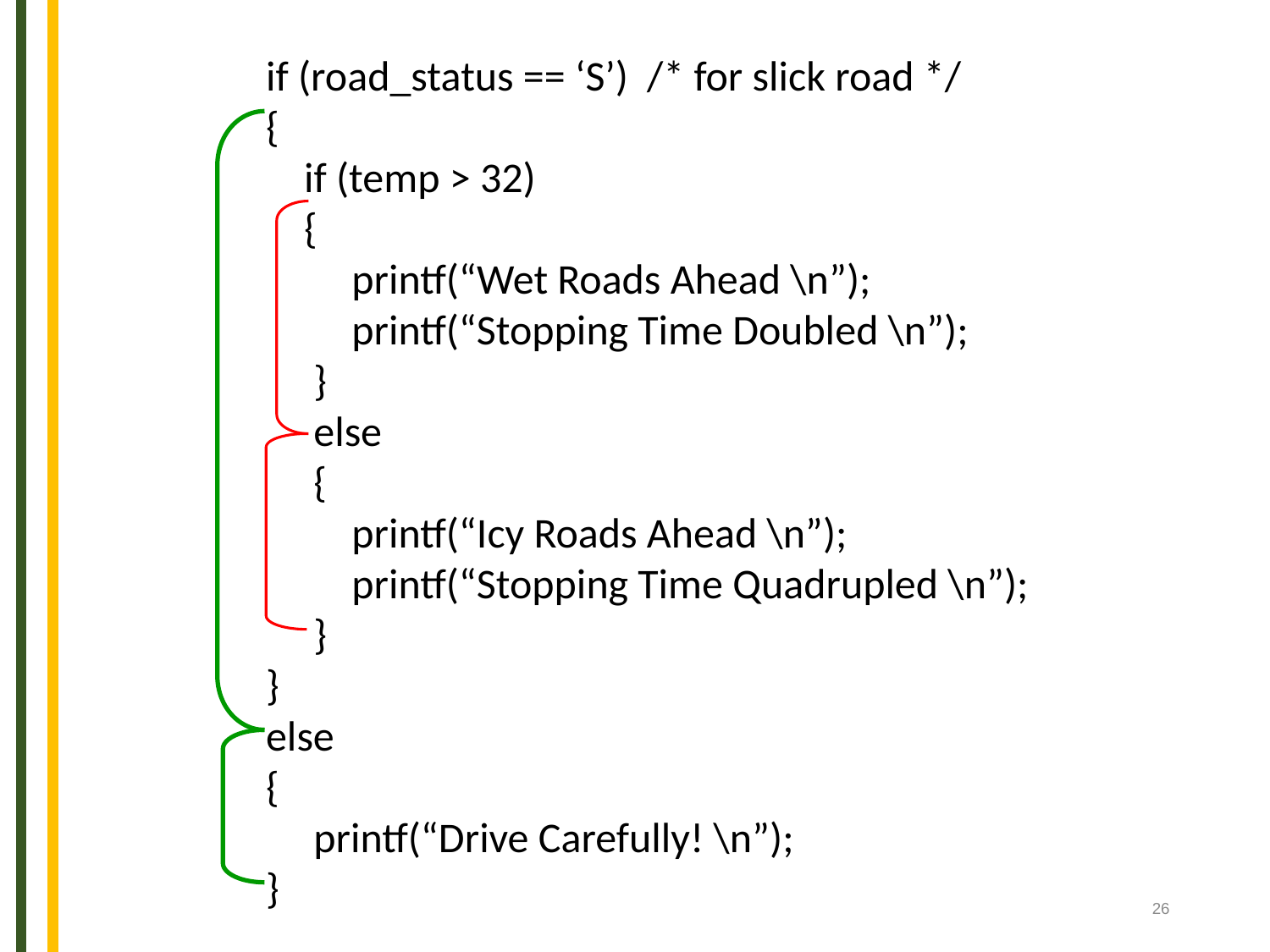

if (road_status == ‘S’)	/* for slick road */
{
    if (temp > 32)
    {
         printf(“Wet Roads Ahead \n”);
         printf(“Stopping Time Doubled \n”);
     }
     else
     {
         printf(“Icy Roads Ahead \n”);
         printf(“Stopping Time Quadrupled \n”);
     }
}
else
{
     printf(“Drive Carefully! \n”);
}

26